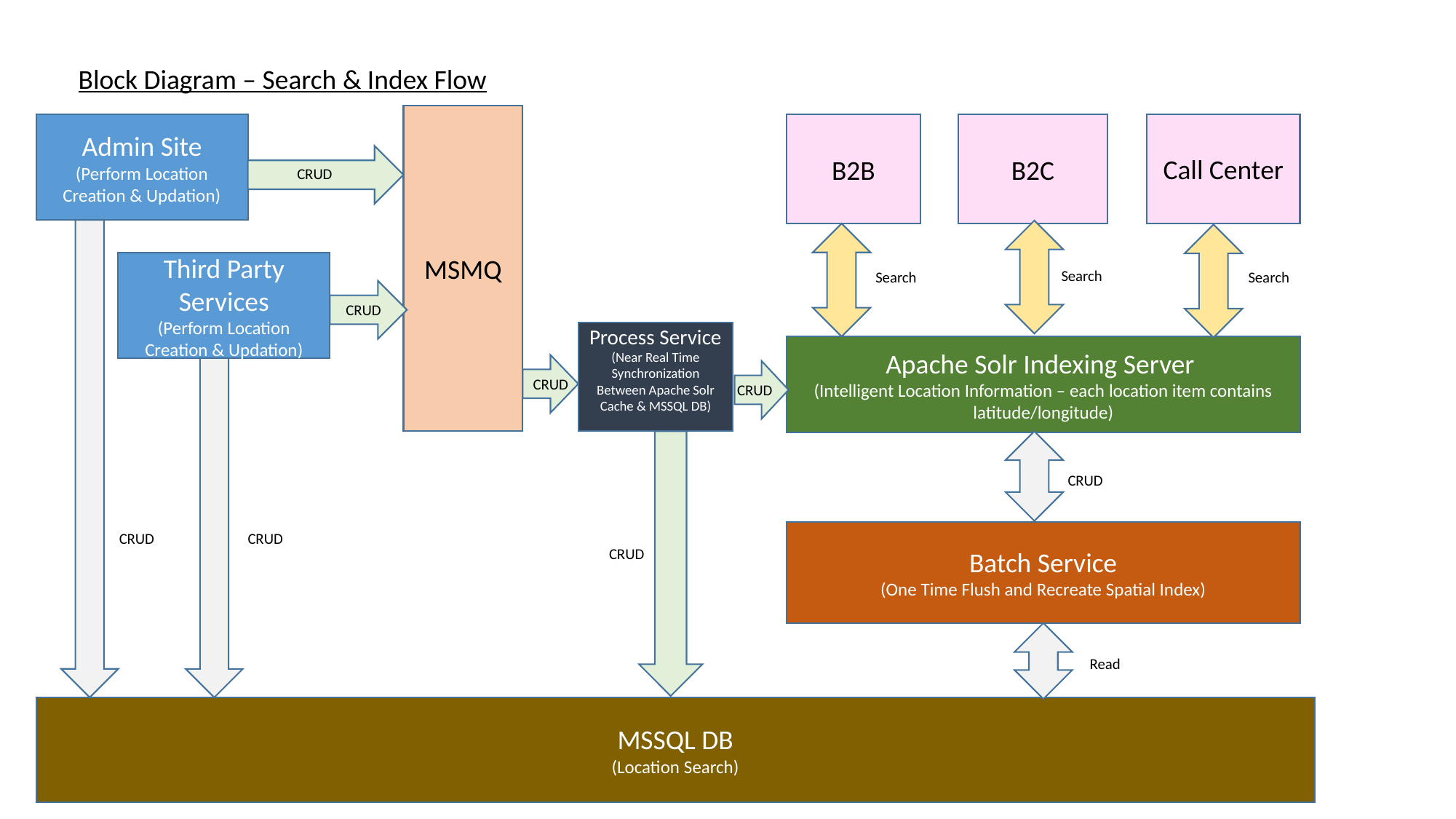

Block Diagram – Search & Index Flow
MSMQ
Call Center
Admin Site
(Perform Location Creation & Updation)
B2B
B2C

CRUD

Third Party Services
(Perform Location Creation & Updation)
Search
Search
Search

CRUD
Process Service
(Near Real Time Synchronization Between Apache Solr Cache & MSSQL DB)

Apache Solr Indexing Server
(Intelligent Location Information – each location item contains latitude/longitude)

CRUD
CRUD

CRUD
Batch Service
(One Time Flush and Recreate Spatial Index)
CRUD
CRUD
CRUD

Read
MSSQL DB
(Location Search)